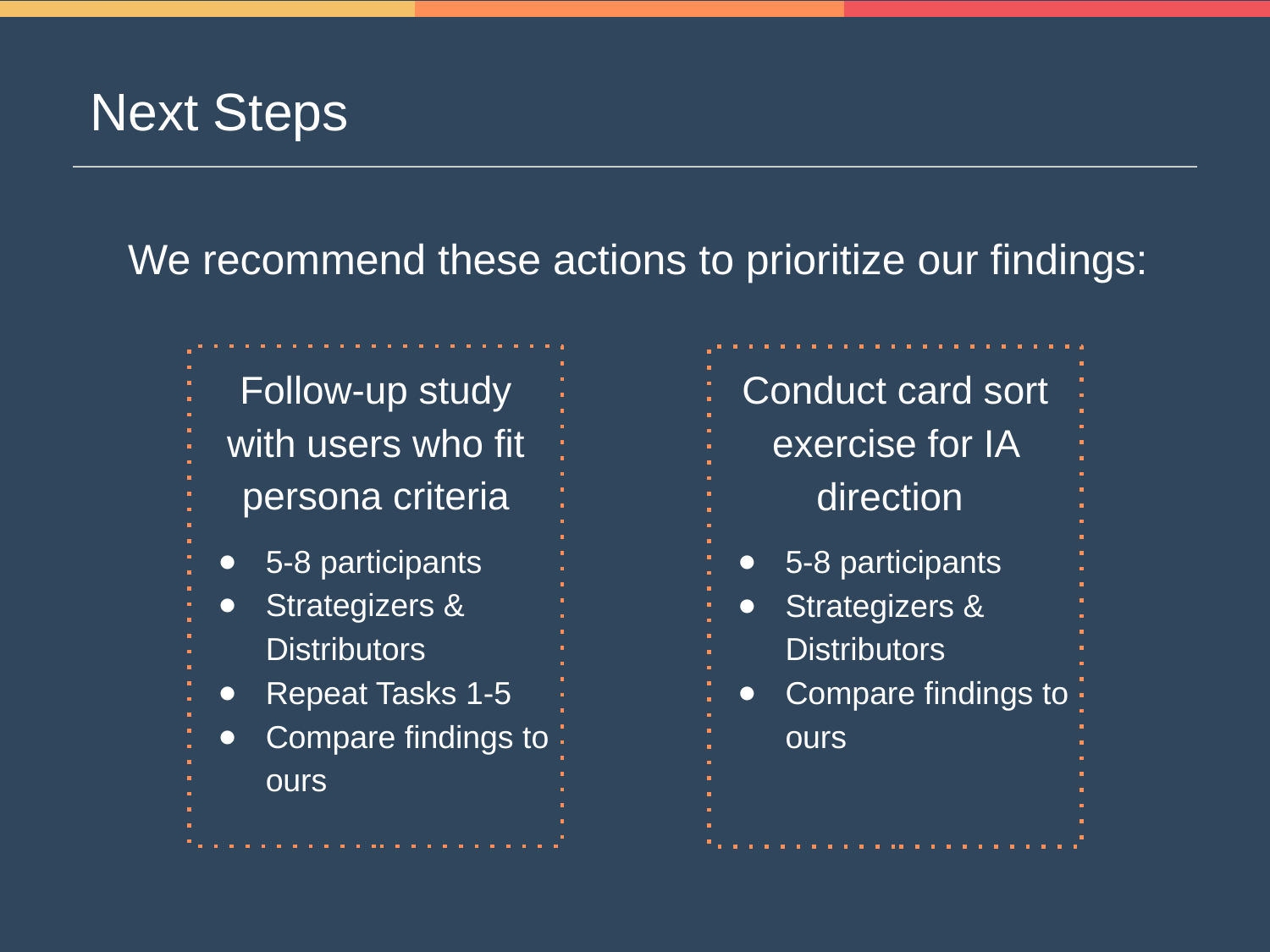

# Next Steps
We recommend these actions to prioritize our findings:

Follow-up study with users who fit persona criteria
5-8 participants
Strategizers & Distributors
Repeat Tasks 1-5
Compare findings to ours
Conduct card sort exercise for IA direction
5-8 participants
Strategizers & Distributors
Compare findings to ours